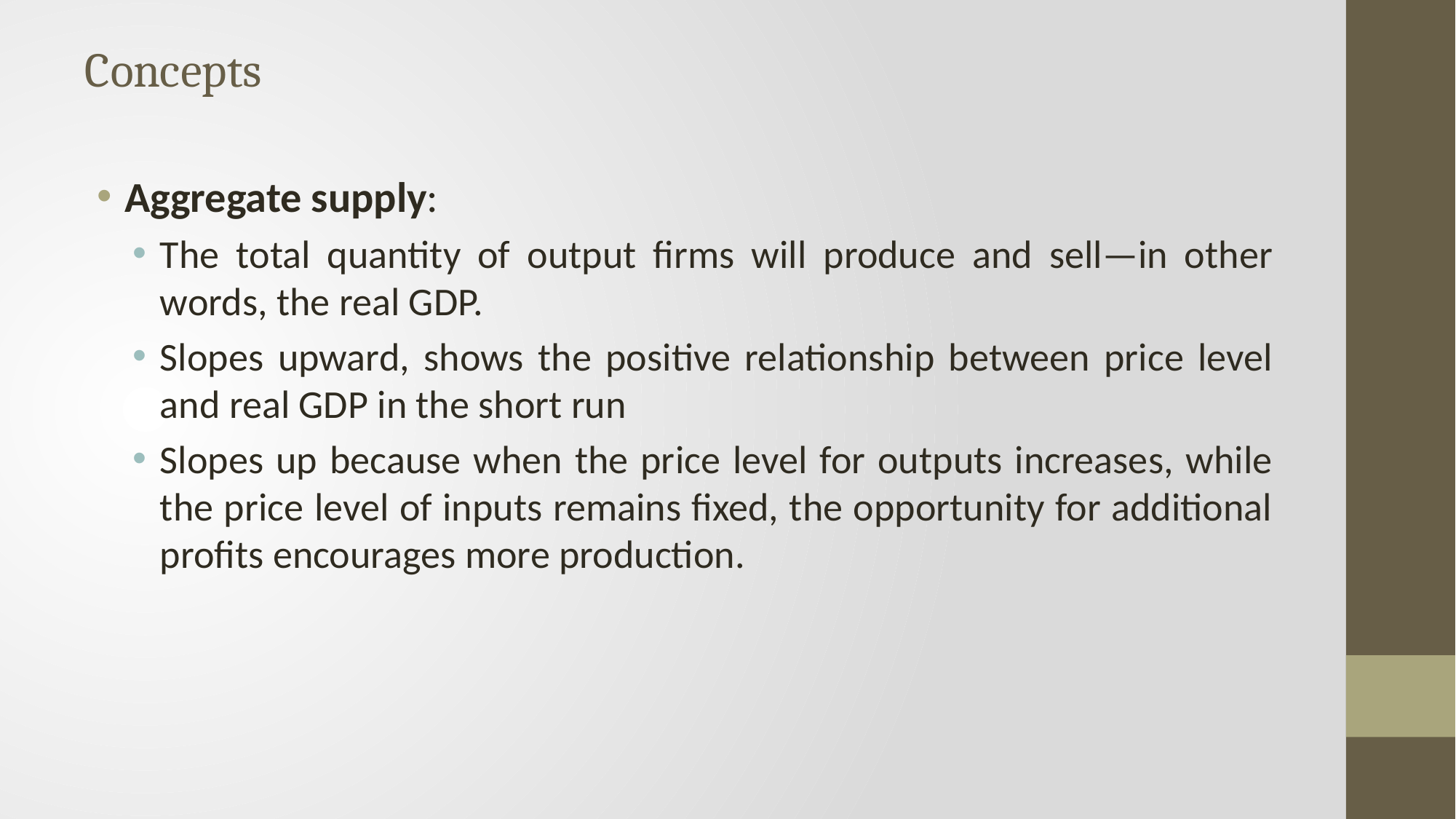

# Concepts

Aggregate supply:
The total quantity of output firms will produce and sell—in other words, the real GDP.
Slopes upward, shows the positive relationship between price level and real GDP in the short run
Slopes up because when the price level for outputs increases, while the price level of inputs remains fixed, the opportunity for additional profits encourages more production.